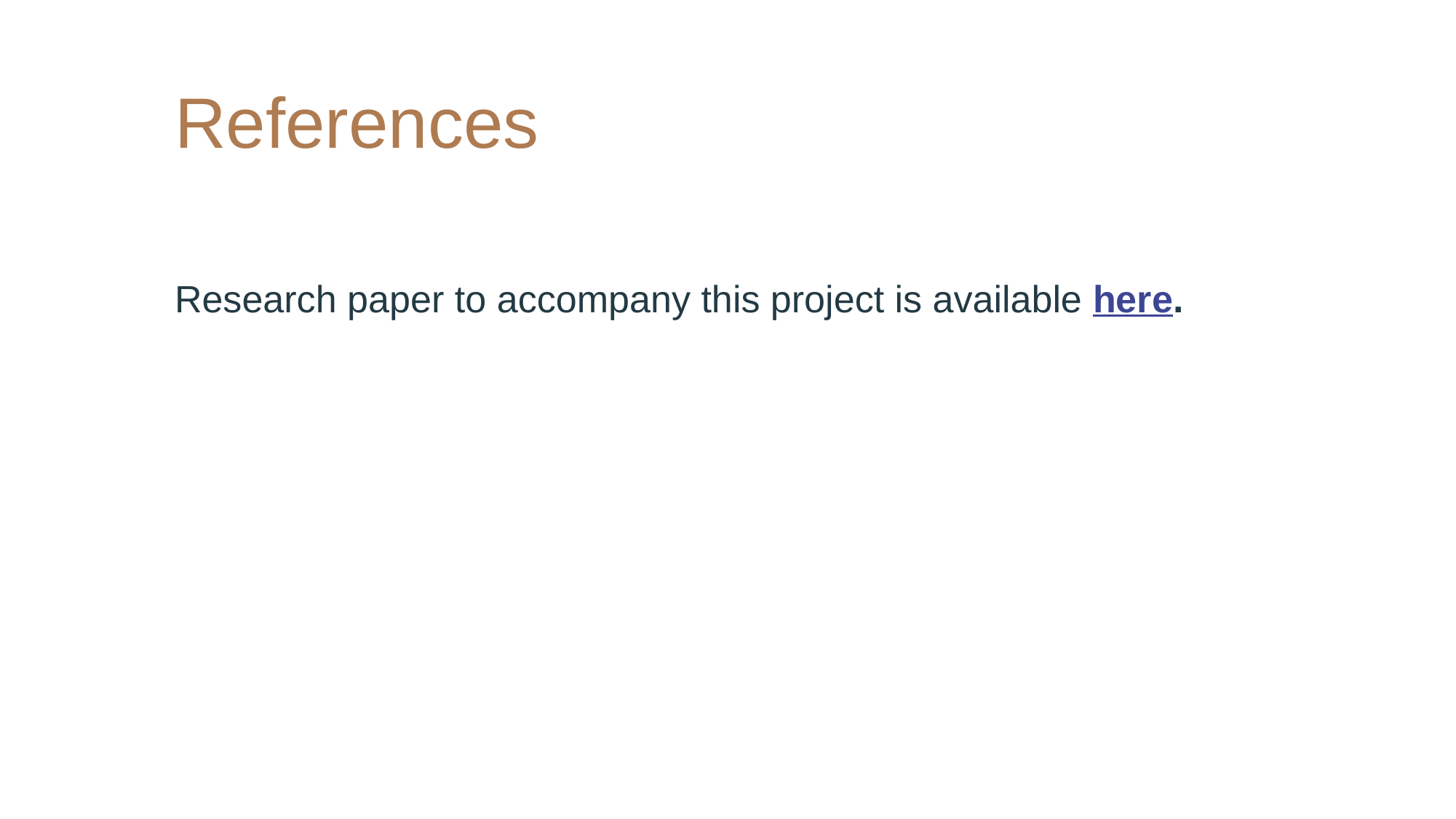

# References
Research paper to accompany this project is available here.